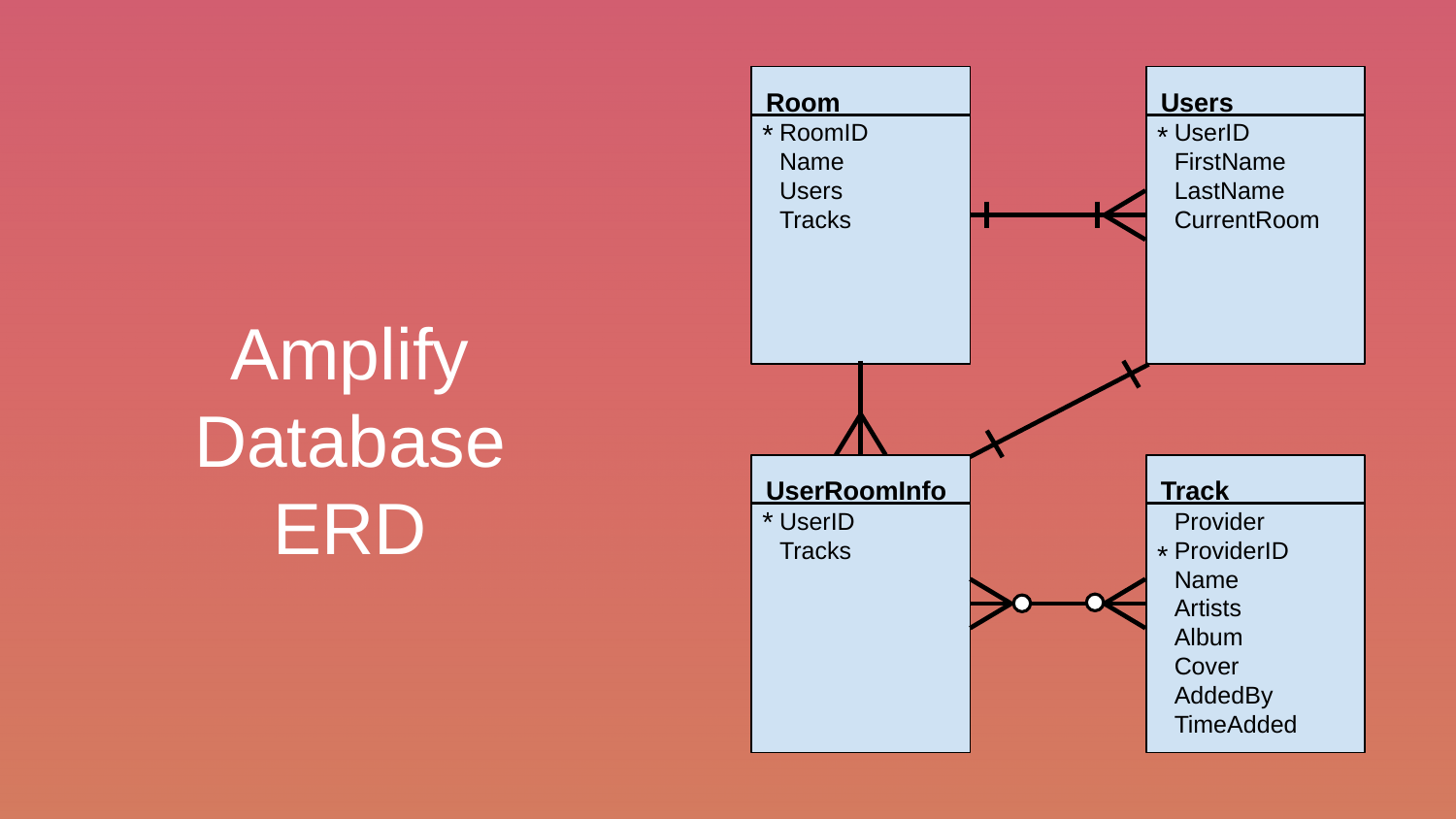

Room
  RoomID
  Name
  Users
  Tracks

Users
  UserID
  FirstName
  LastName
  CurrentRoom

*
*
# Amplify Database ERD
UserRoomInfo
  UserID
  Tracks

Track
  Provider
  ProviderID
  Name
  Artists
  Album
  Cover
  AddedBy
  TimeAdded

*
*